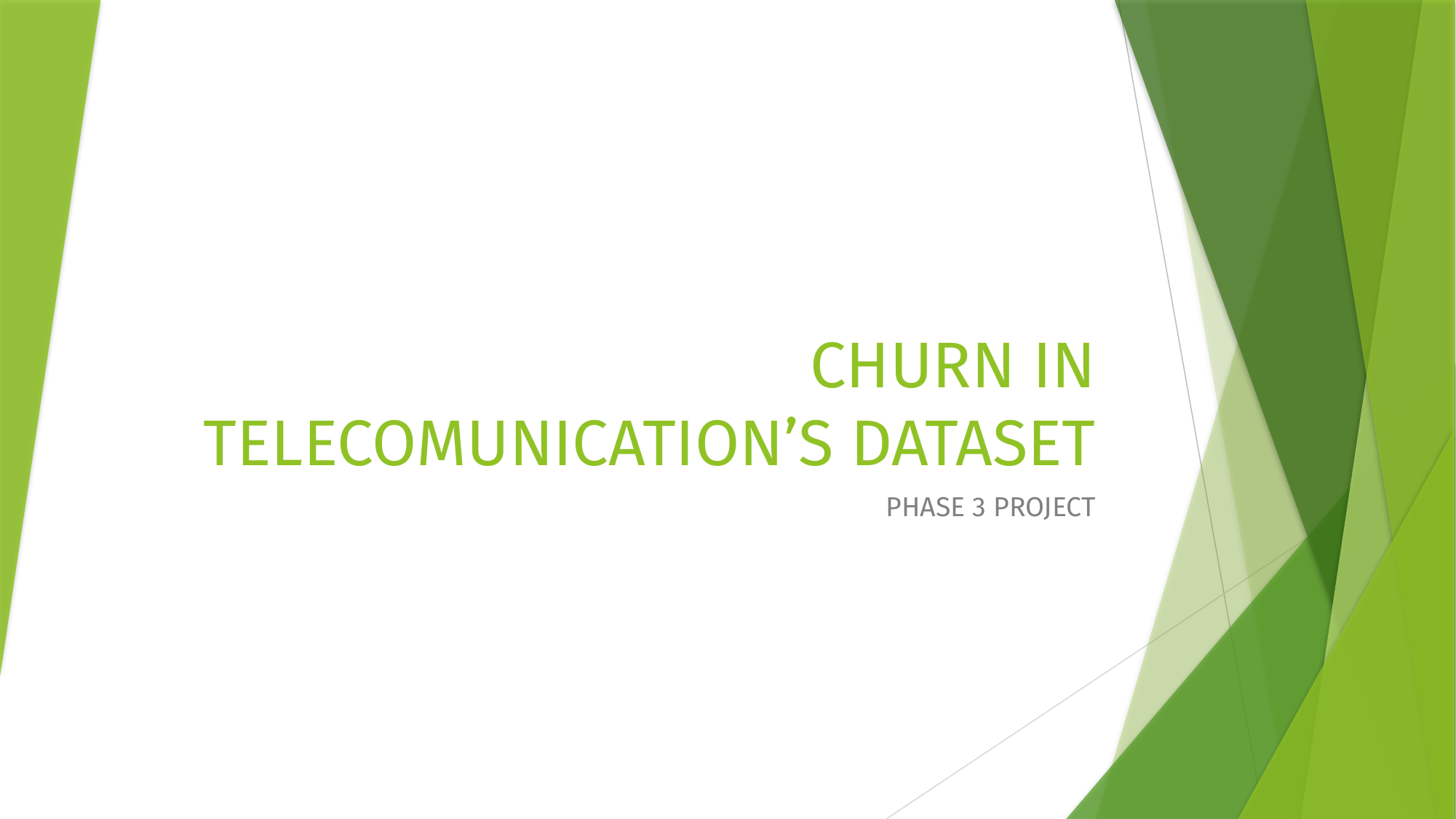

# CHURN IN TELECOMUNICATION’S DATASET
PHASE 3 PROJECT